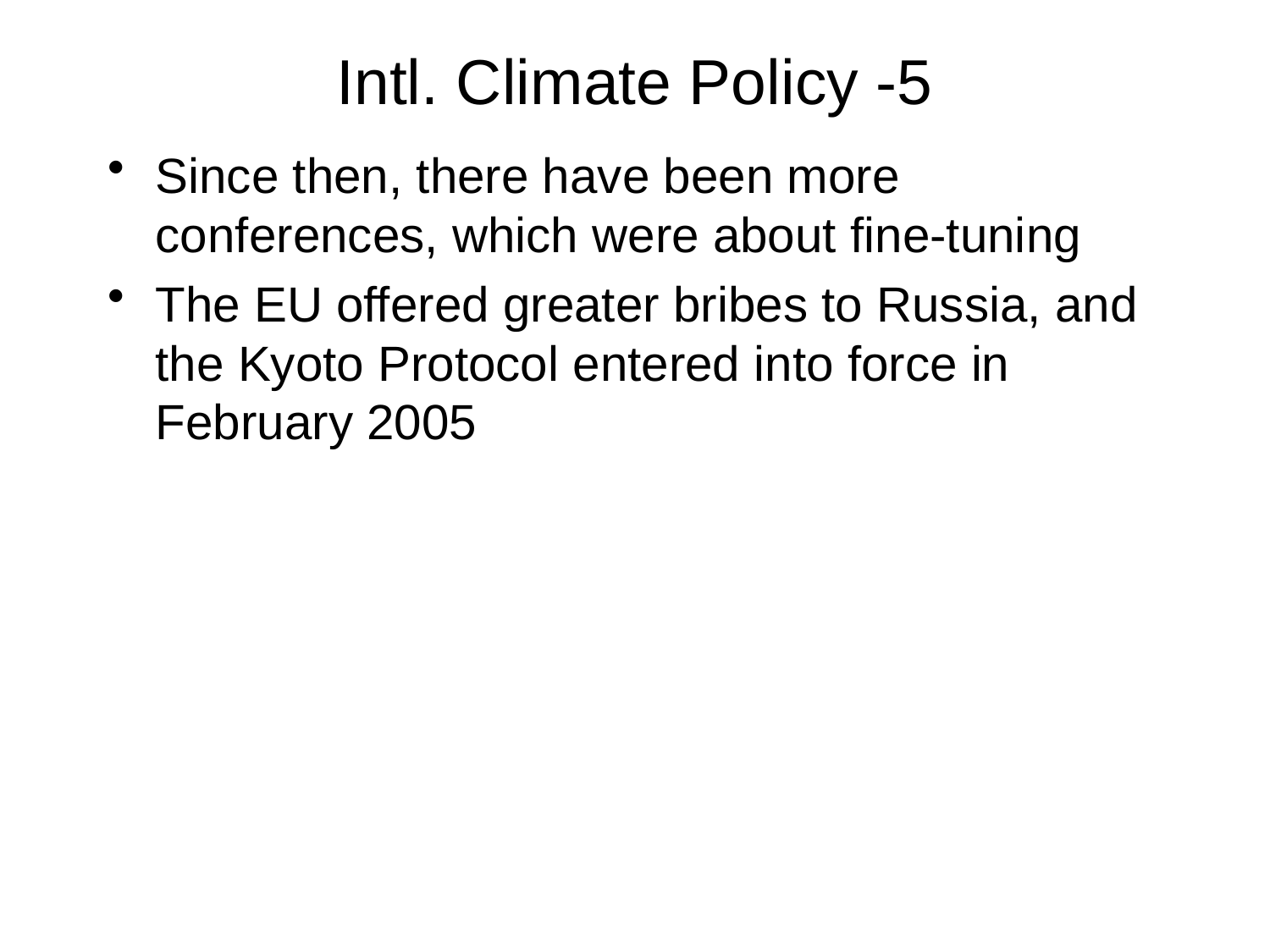

# Intl. Climate Policy -5
Since then, there have been more conferences, which were about fine-tuning
The EU offered greater bribes to Russia, and the Kyoto Protocol entered into force in February 2005